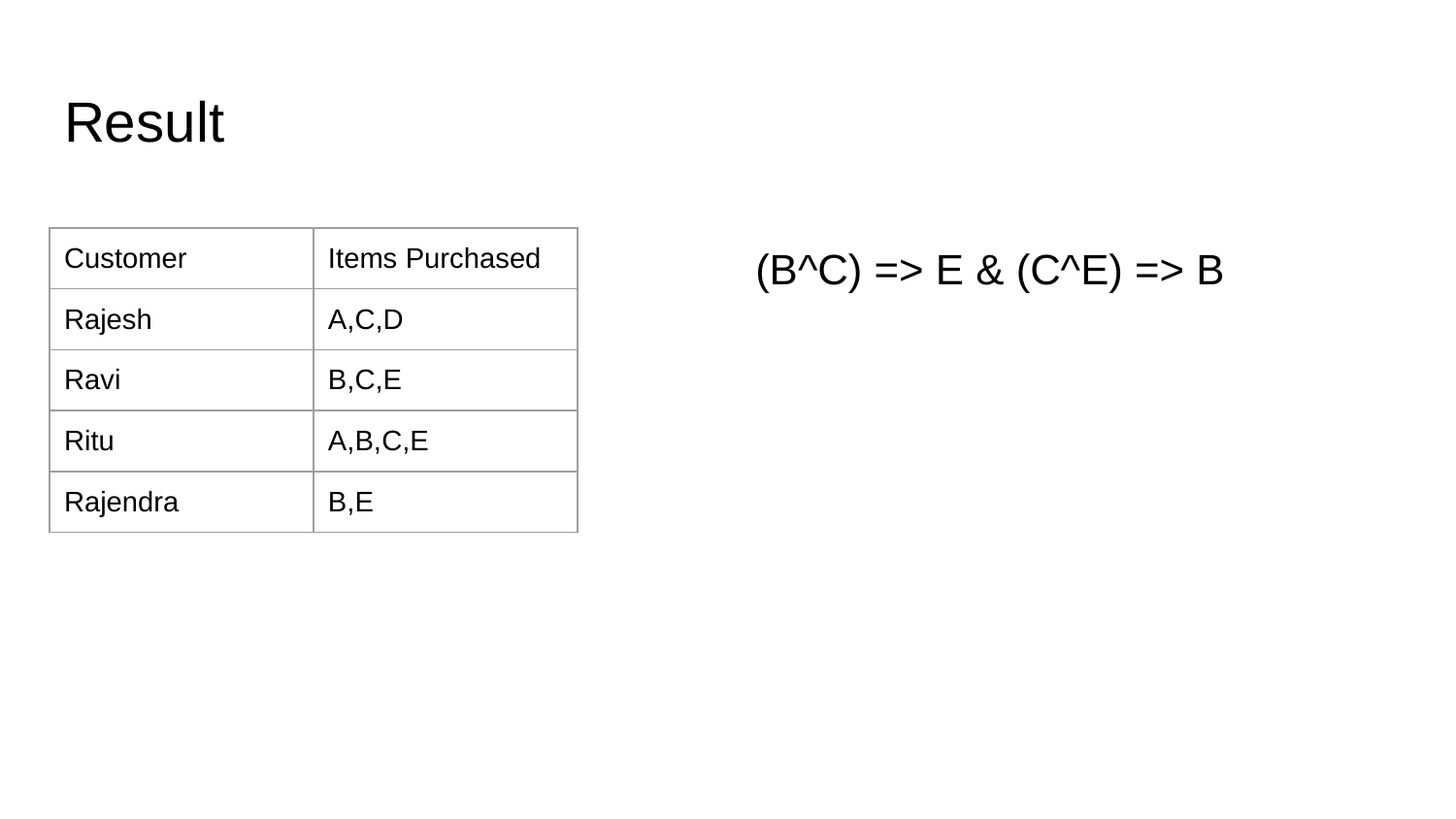

# Result
| Customer | Items Purchased |
| --- | --- |
| Rajesh | A,C,D |
| Ravi | B,C,E |
| Ritu | A,B,C,E |
| Rajendra | B,E |
(B^C) => E & (C^E) => B